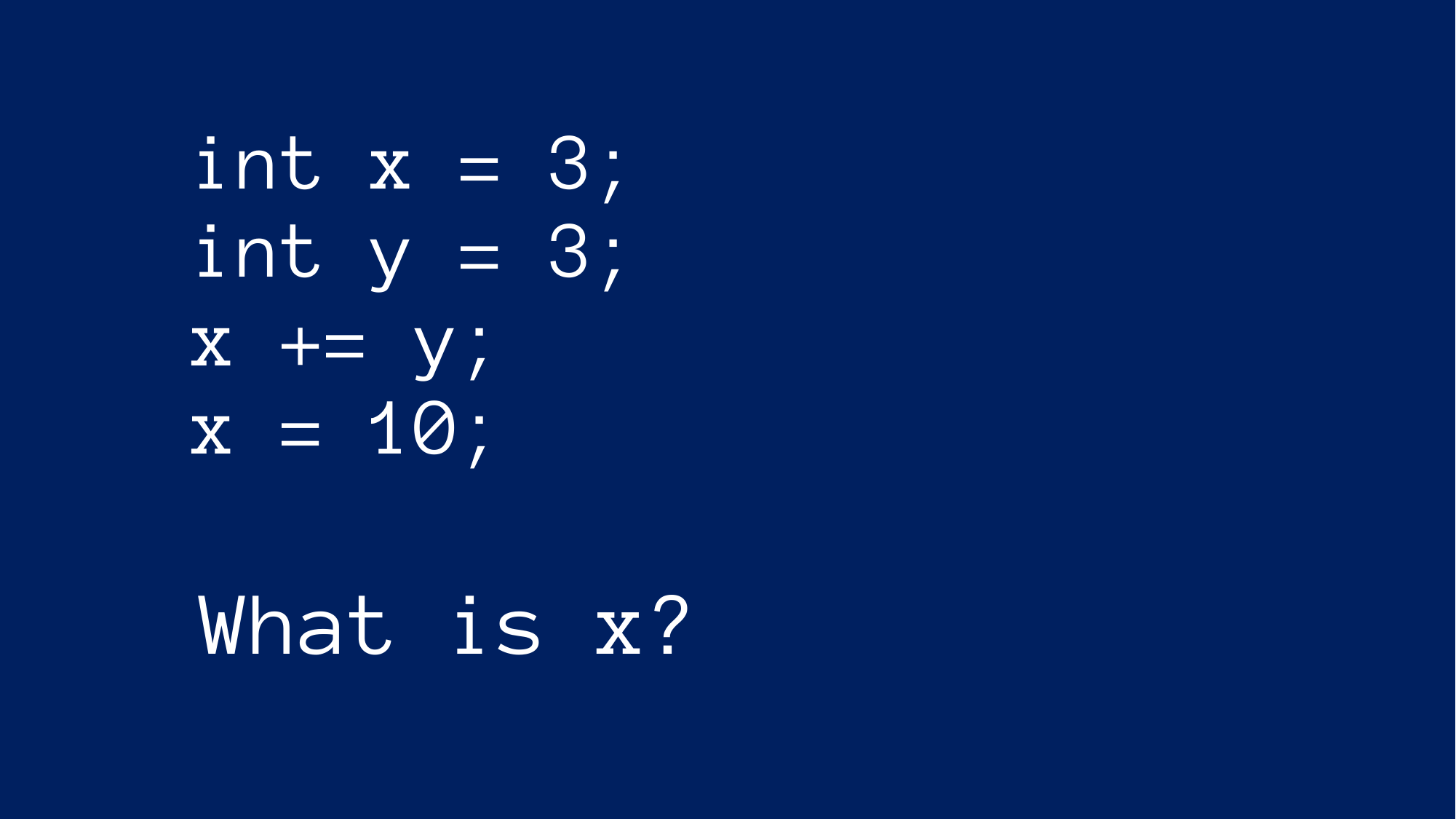

# int x = 3; int y = 3; x += y; x = 10;

What is x?